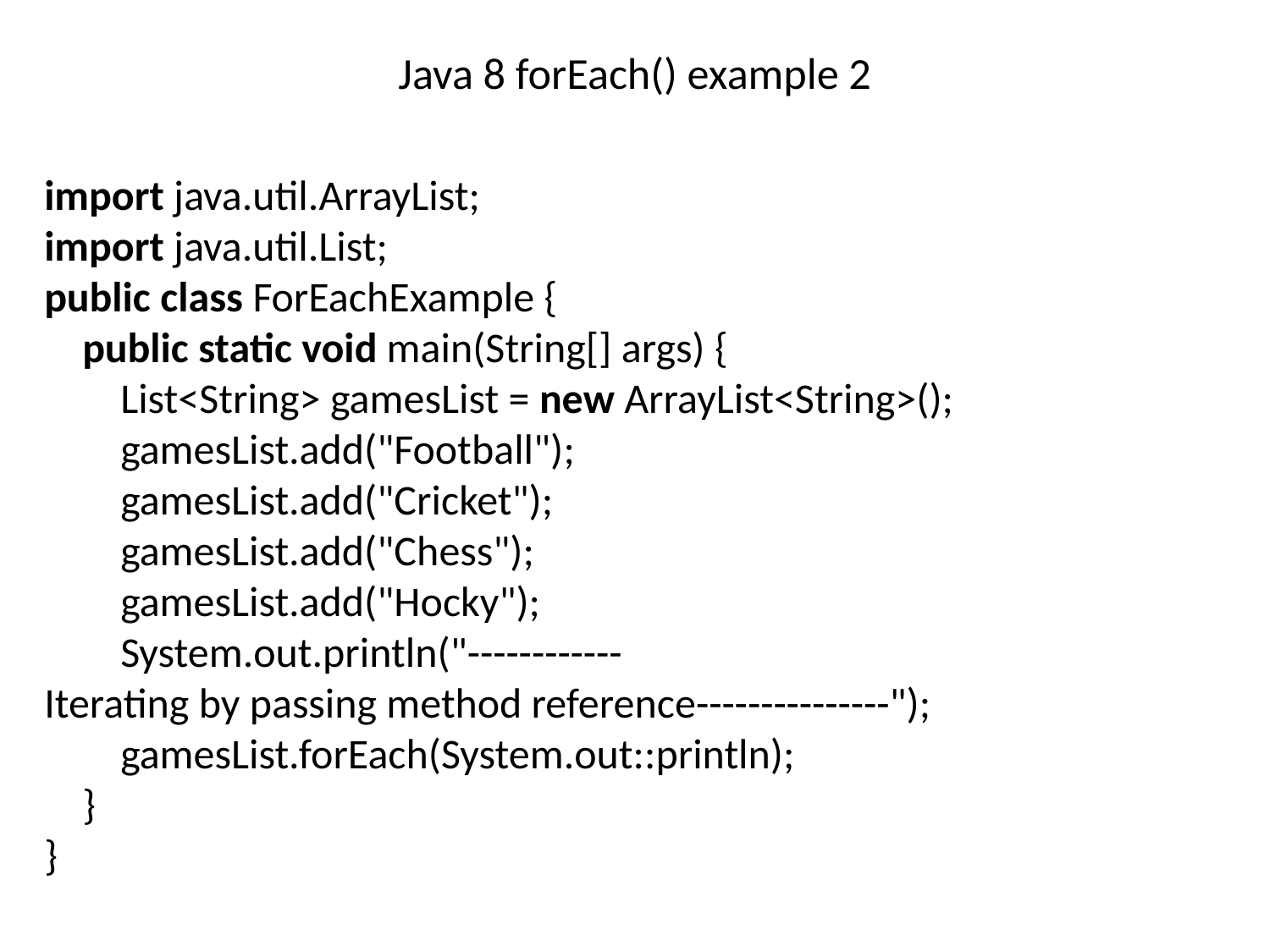

# Java 8 forEach() example 2
import java.util.ArrayList;
import java.util.List;
public class ForEachExample {
    public static void main(String[] args) {
        List<String> gamesList = new ArrayList<String>();
        gamesList.add("Football");
        gamesList.add("Cricket");
        gamesList.add("Chess");
        gamesList.add("Hocky");
        System.out.println("------------Iterating by passing method reference---------------");
        gamesList.forEach(System.out::println);
    }
}